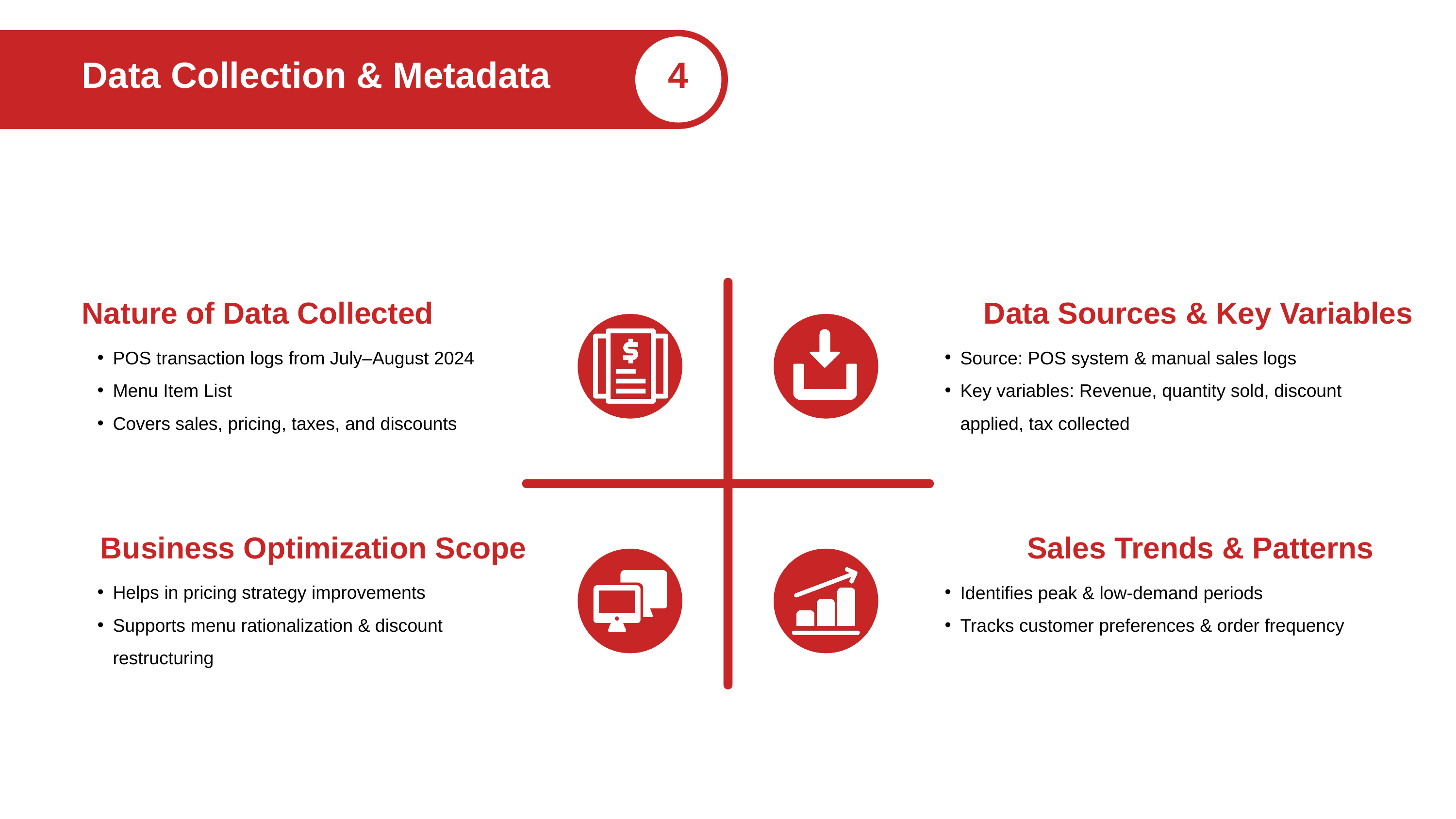

Data Collection & Metadata
4

Nature of Data Collected
Data Sources & Key Variables

POS transaction logs from July–August 2024
Menu Item List
Covers sales, pricing, taxes, and discounts

Source: POS system & manual sales logs
Key variables: Revenue, quantity sold, discount applied, tax collected

Business Optimization Scope
 Sales Trends & Patterns

Helps in pricing strategy improvements
Supports menu rationalization & discount restructuring

Identifies peak & low-demand periods
Tracks customer preferences & order frequency